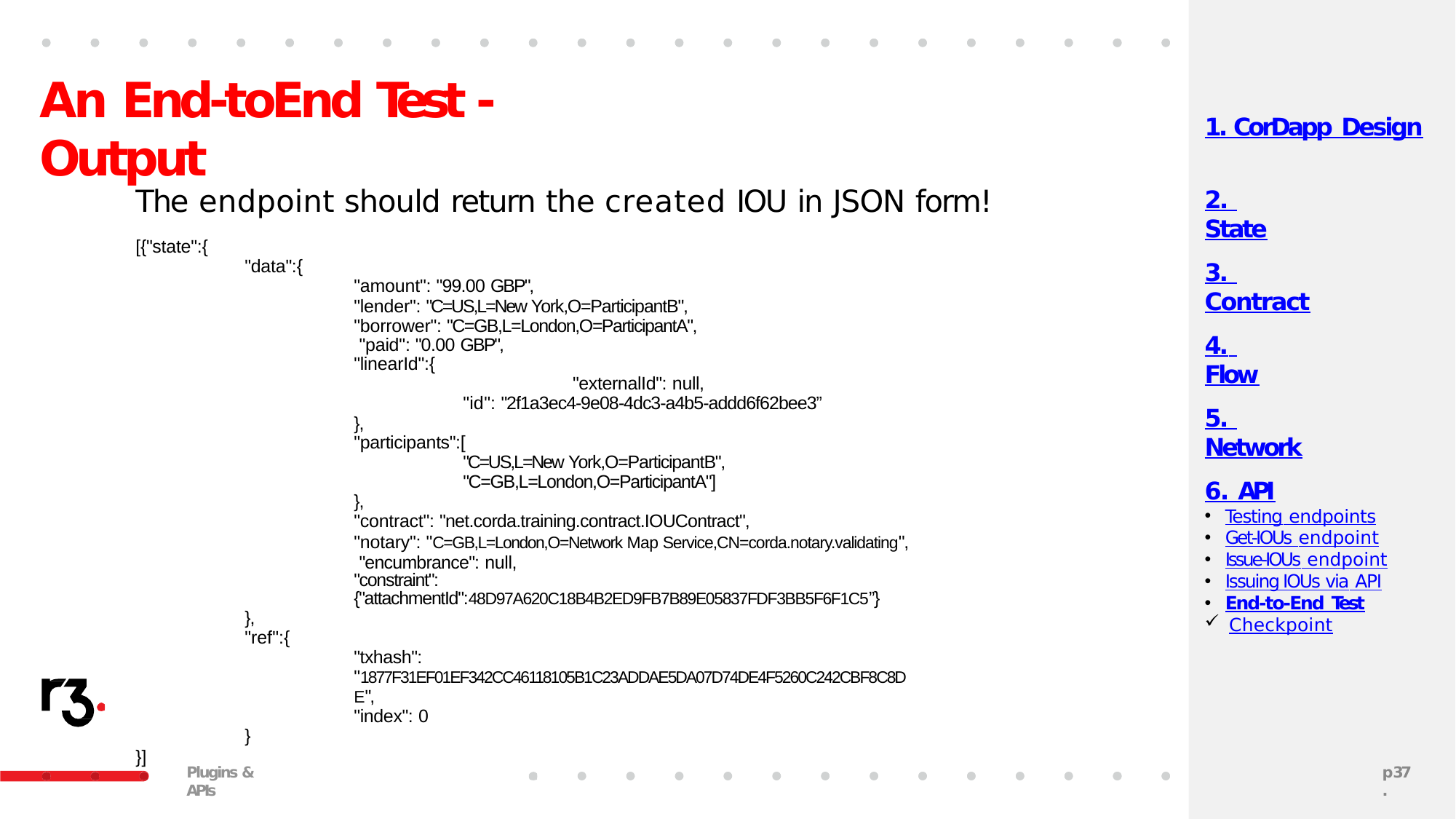

# An End-toEnd Test - Output
1. CorDapp Design
The endpoint should return the created IOU in JSON form!
[{"state":{
"data":{
"amount": "99.00 GBP",
"lender": "C=US,L=New York,O=ParticipantB",  "borrower": "C=GB,L=London,O=ParticipantA",  "paid": "0.00 GBP",
"linearId":{
"externalId": null,
"id": "2f1a3ec4-9e08-4dc3-a4b5-addd6f62bee3”
},
"participants":[
"C=US,L=New York,O=ParticipantB",
"C=GB,L=London,O=ParticipantA"]
},
"contract": "net.corda.training.contract.IOUContract",
"notary": "C=GB,L=London,O=Network Map Service,CN=corda.notary.validating",  "encumbrance": null,
"constraint":{"attachmentId":48D97A620C18B4B2ED9FB7B89E05837FDF3BB5F6F1C5”}
},
"ref":{
"txhash": "1877F31EF01EF342CC46118105B1C23ADDAE5DA07D74DE4F5260C242CBF8C8DE",
"index": 0
}
}]
2. State
3. Contract
4. Flow
5. Network
6. API
Testing endpoints
Get-IOUs endpoint
Issue-IOUs endpoint
Issuing IOUs via API
End-to-End Test
Checkpoint

Plugins & APIs
p37.